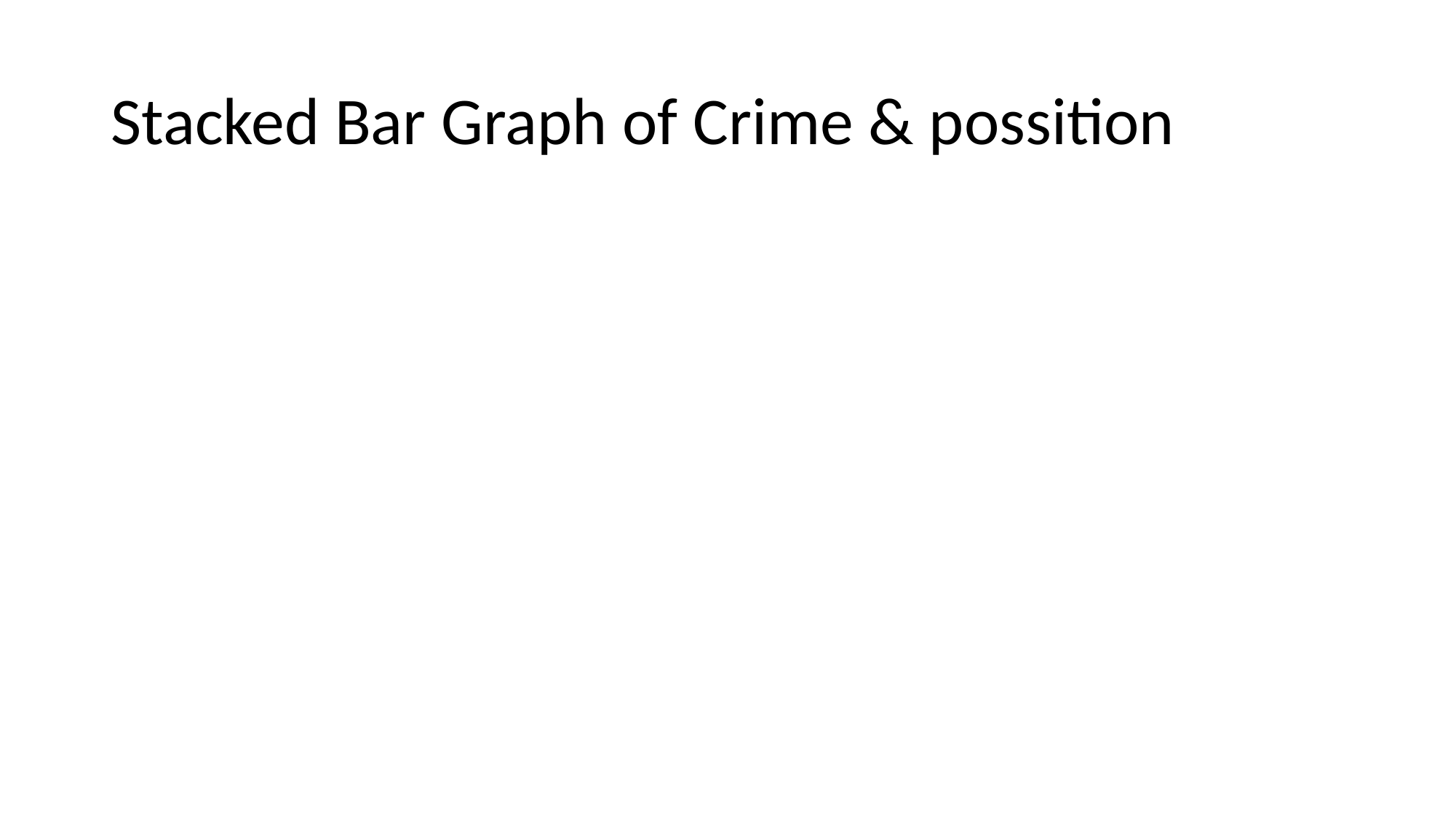

# Stacked Bar Graph of Crime & possition